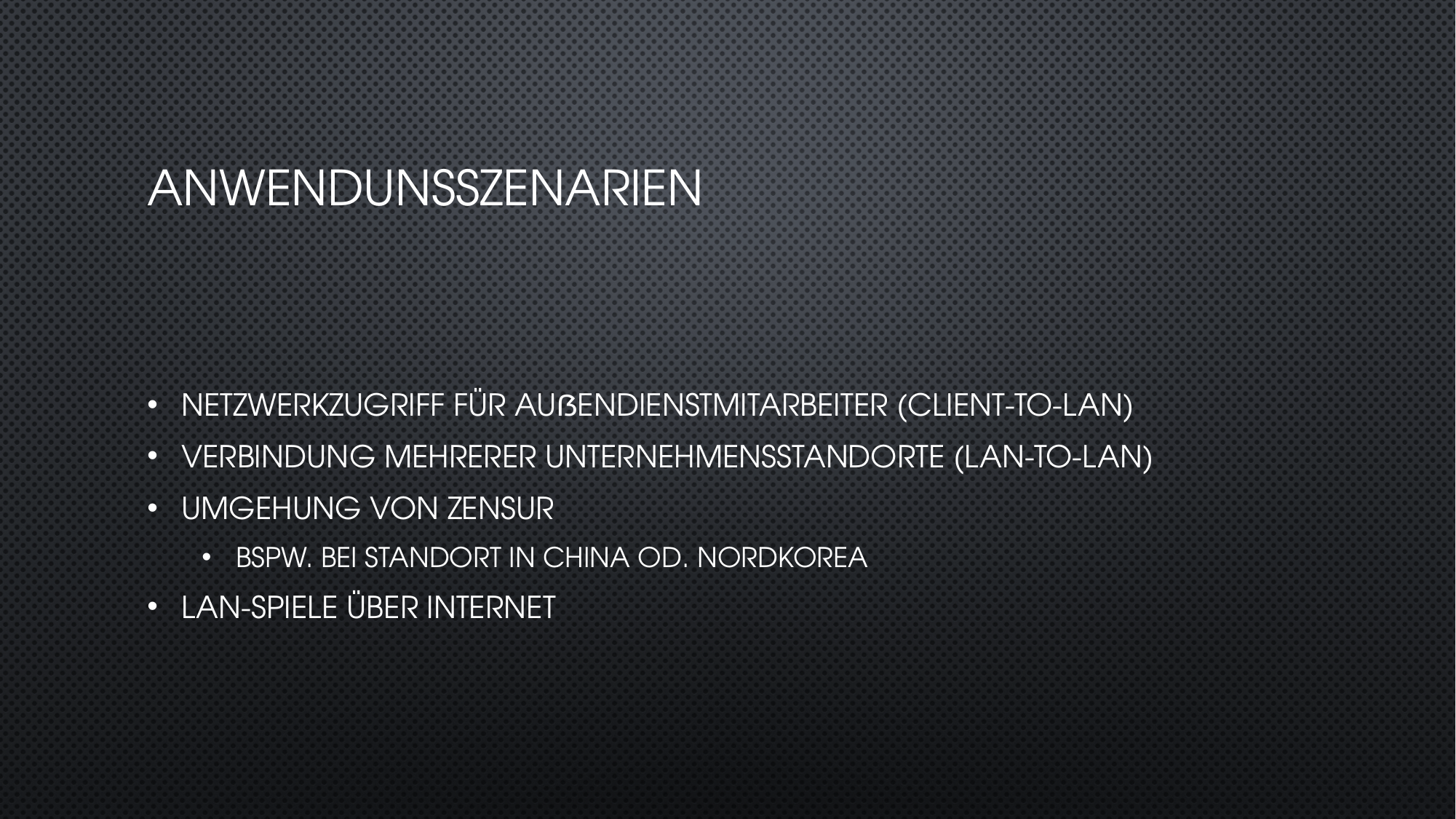

# Anwendunsszenarien
Netzwerkzugriff für Außendienstmitarbeiter (Client-to-LAN)
Verbindung mehrerer Unternehmensstandorte (LAN-to-LAN)
Umgehung von Zensur
Bspw. bei Standort in China od. Nordkorea
LAN-Spiele über Internet